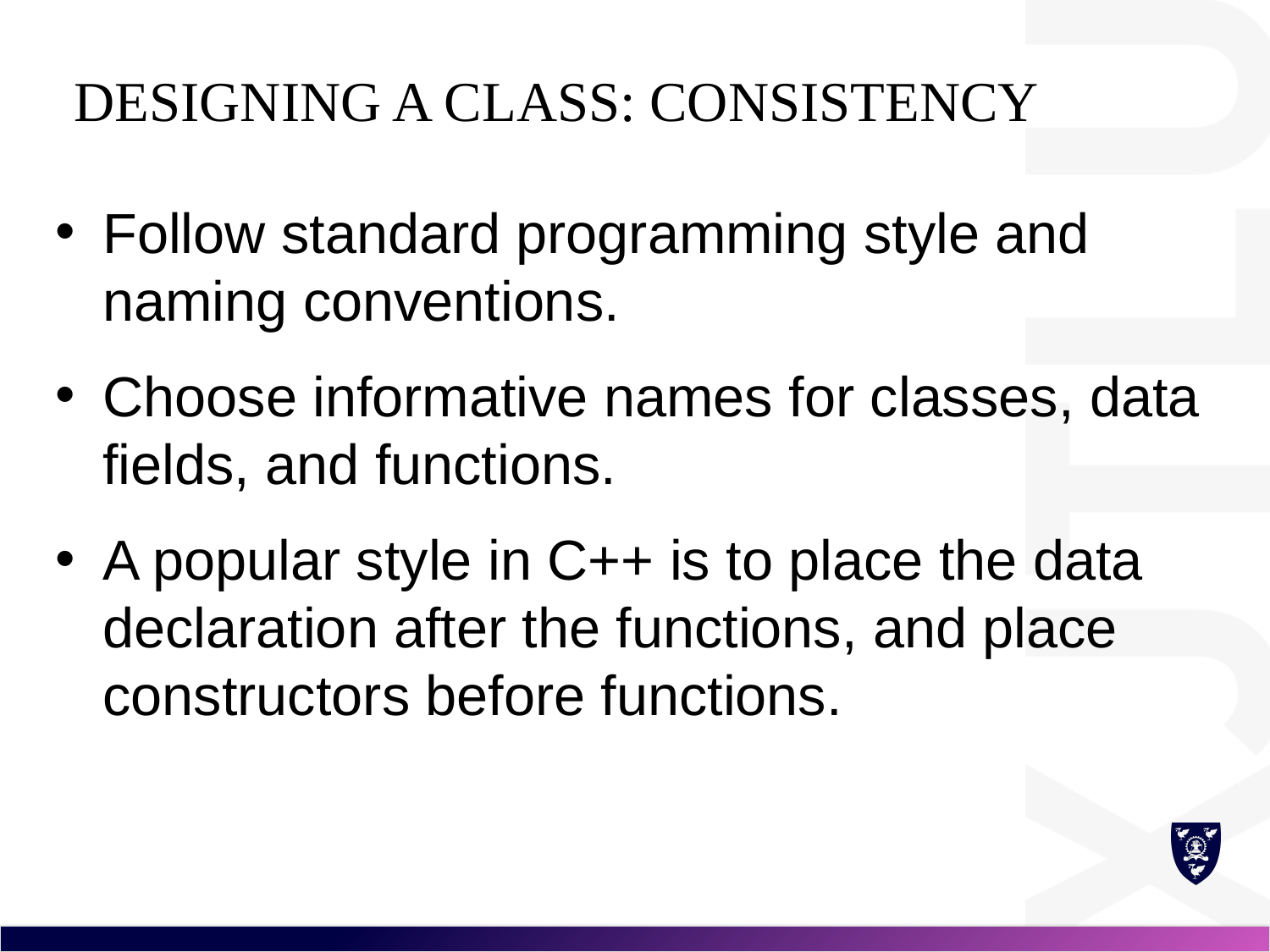

# Designing a Class: Consistency
Follow standard programming style and naming conventions.
Choose informative names for classes, data fields, and functions.
A popular style in C++ is to place the data declaration after the functions, and place constructors before functions.
48